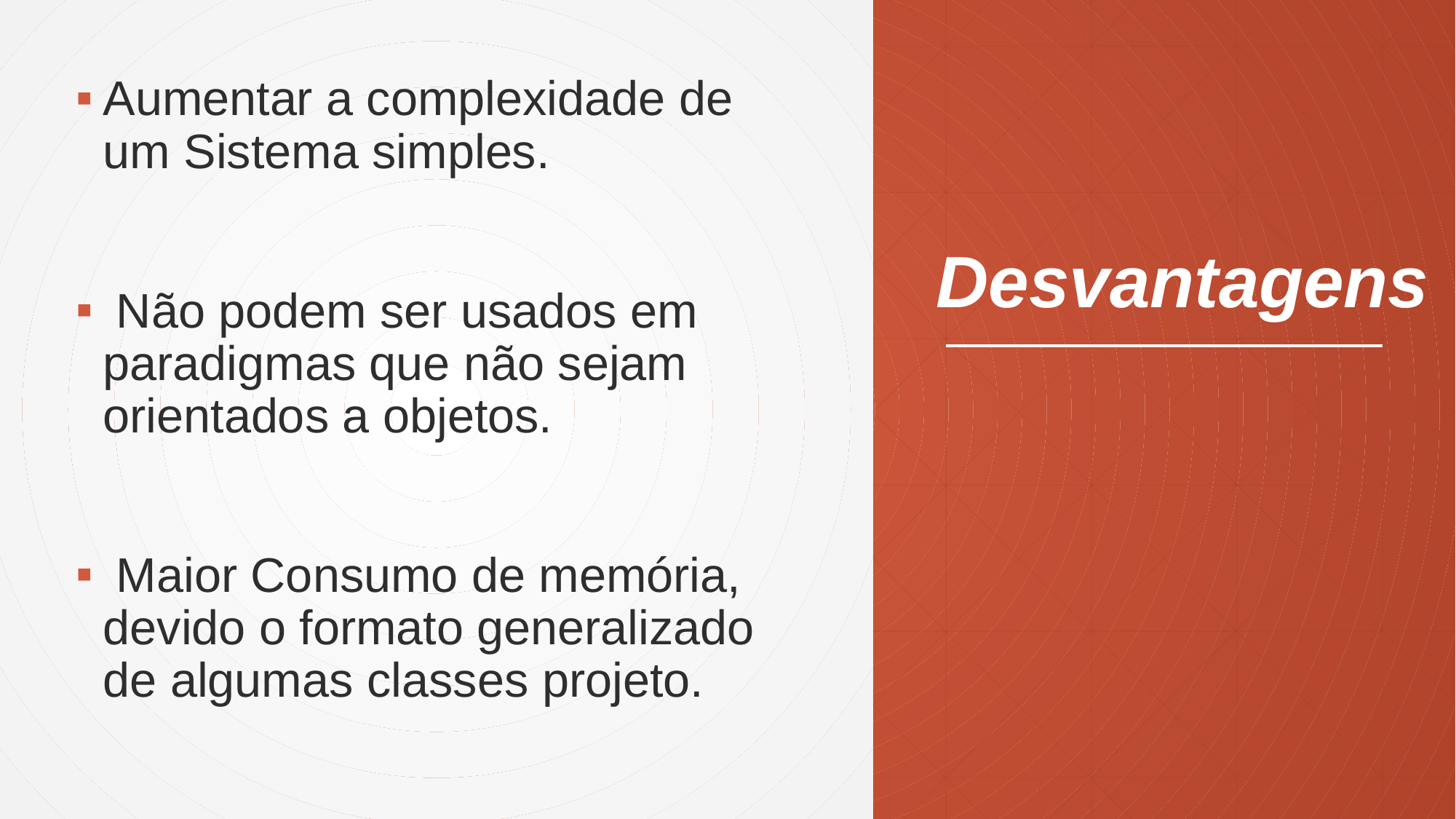

# Desvantagens
Aumentar a complexidade de um Sistema simples.

 Não podem ser usados em paradigmas que não sejam orientados a objetos.

 Maior Consumo de memória, devido o formato generalizado de algumas classes projeto.